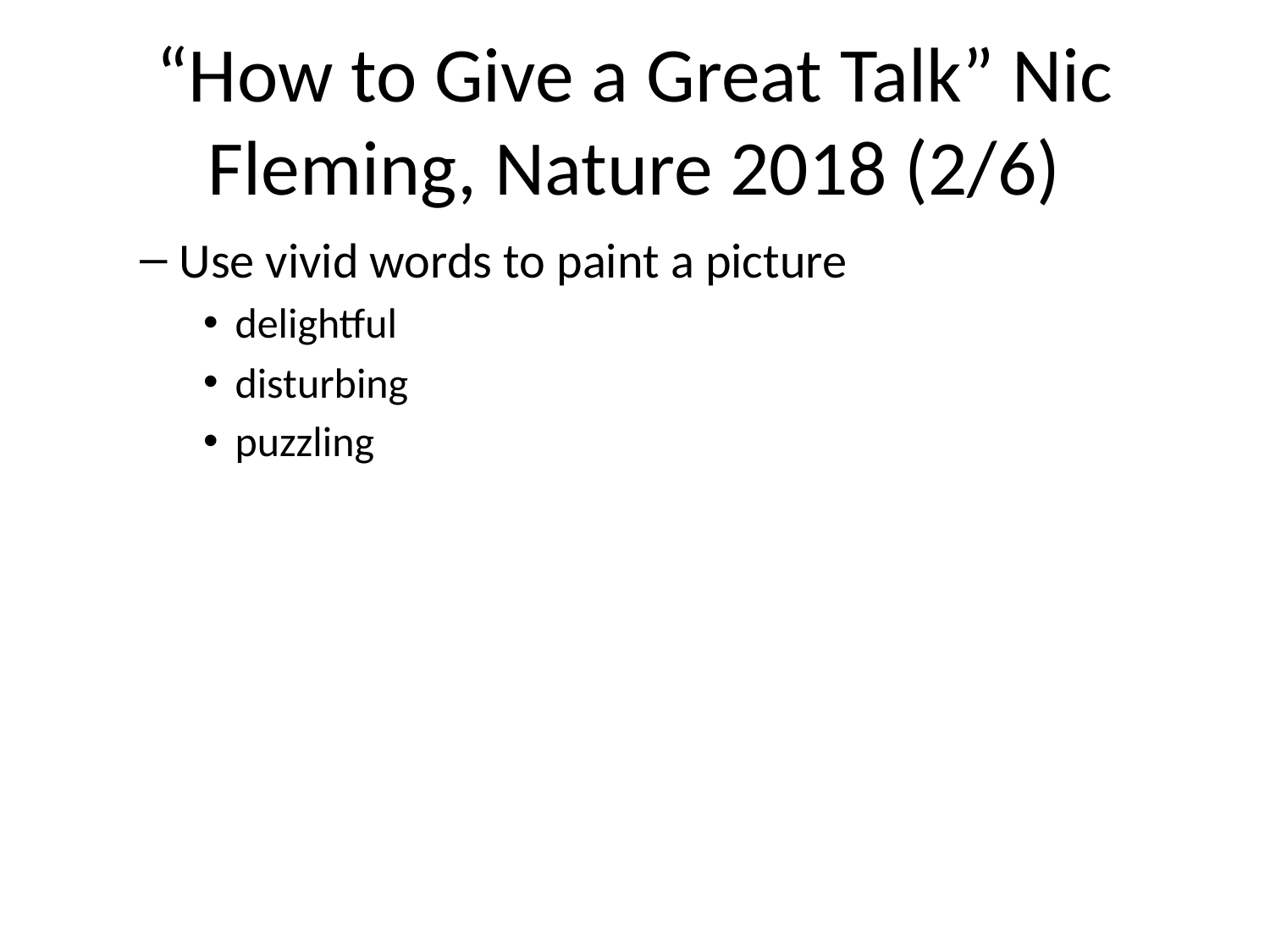

# “How to Give a Great Talk” Nic Fleming, Nature 2018 (2/6)
Use vivid words to paint a picture
delightful
disturbing
puzzling